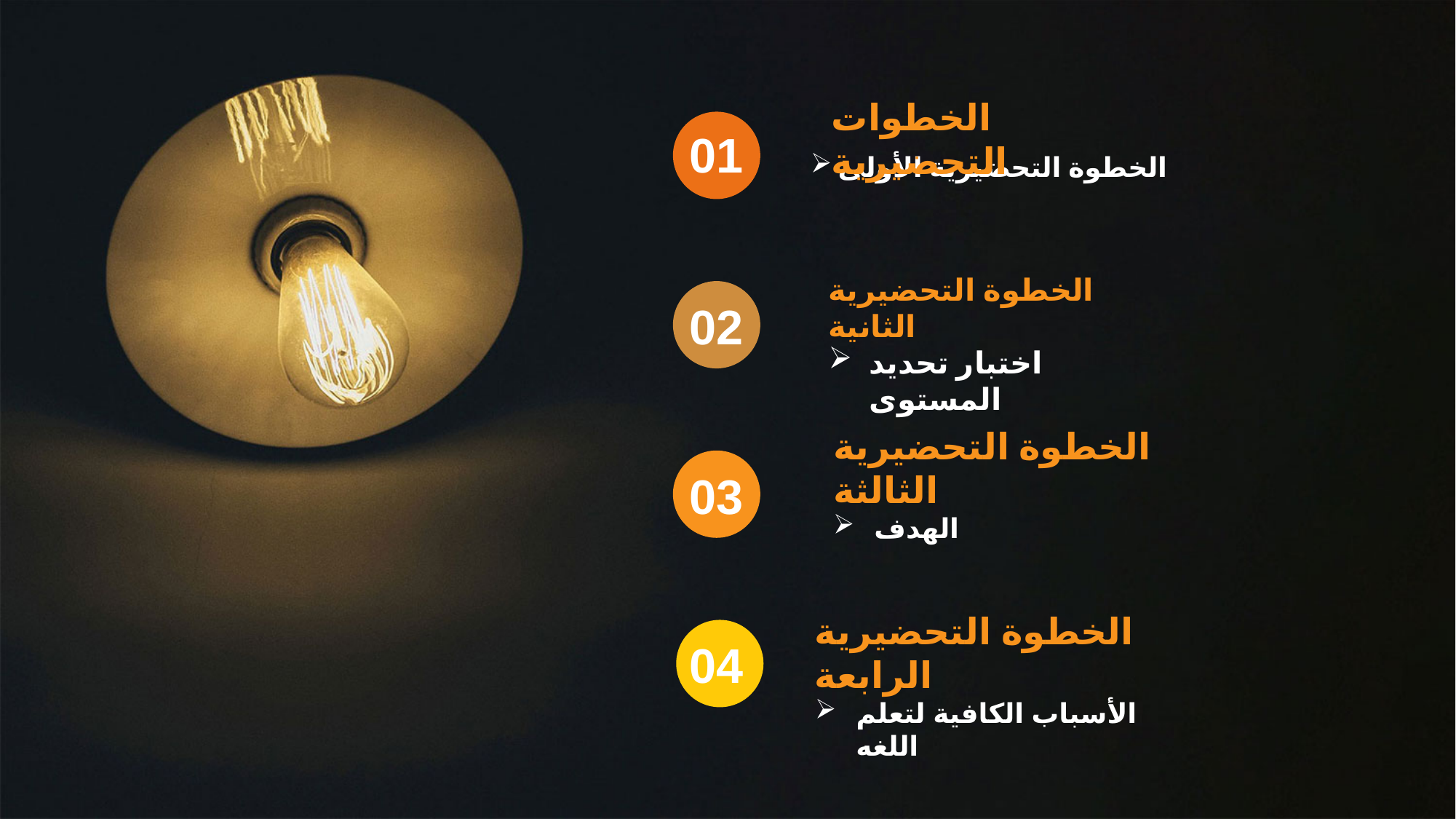

الخطوات التحضيرية

الخطوة التحضيرية الأولى

01
الخطوة التحضيرية الثانية
اختبار تحديد المستوى

02
الخطوة التحضيرية الثالثة
الهدف

03
الخطوة التحضيرية الرابعة
الأسباب الكافية لتعلم اللغه

04